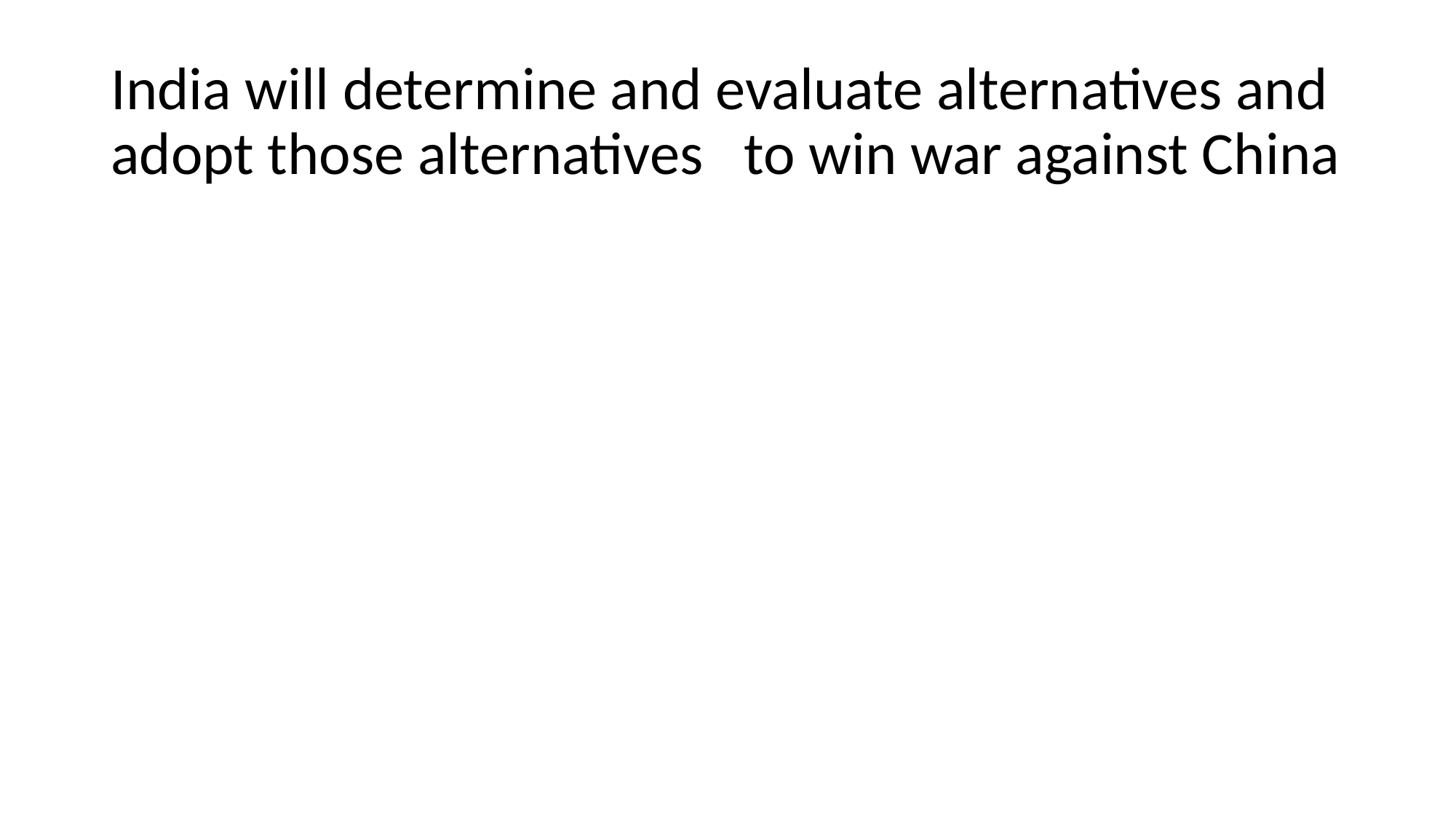

# India will determine and evaluate alternatives and adopt those alternatives   to win war against China